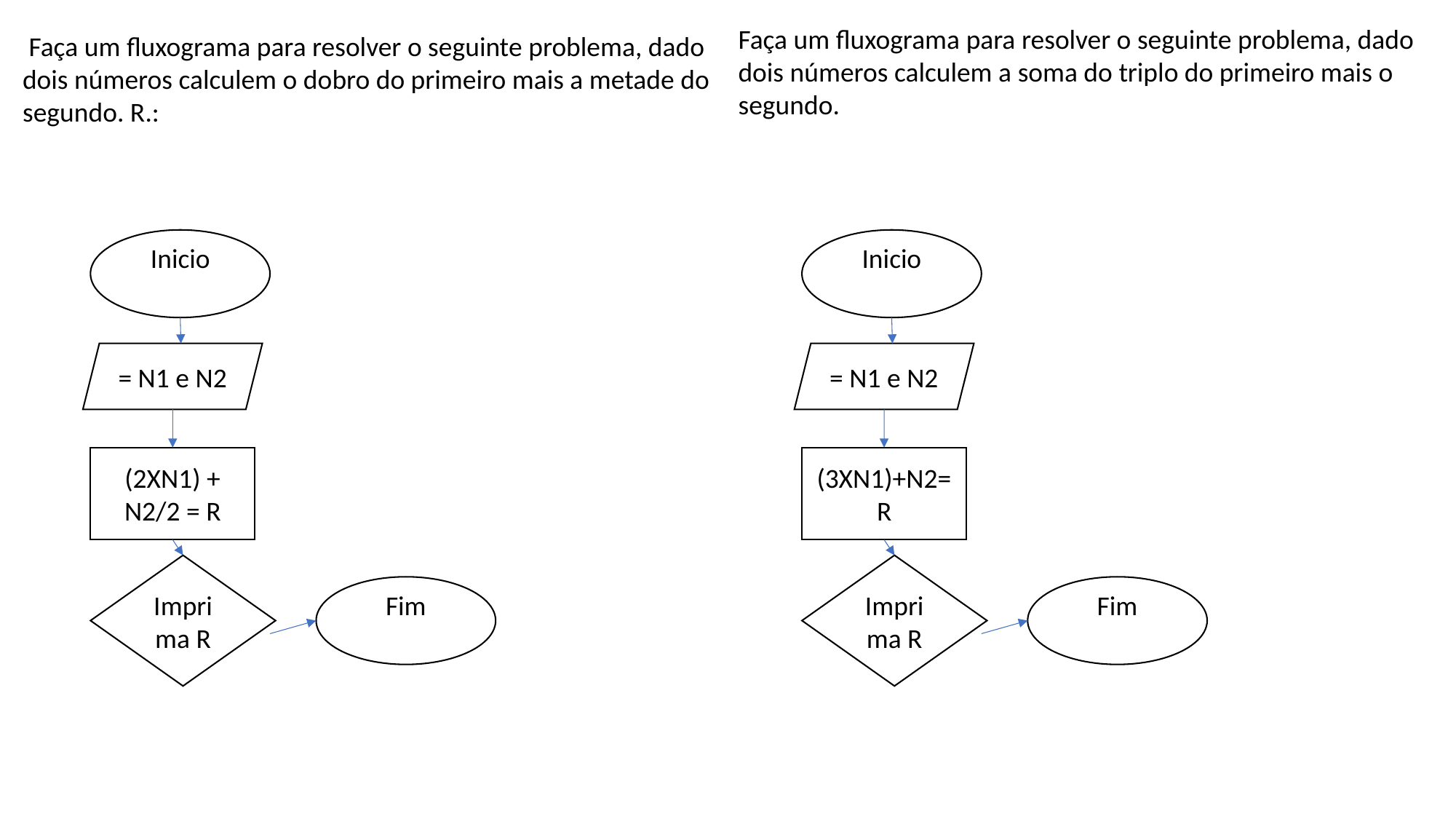

Faça um fluxograma para resolver o seguinte problema, dado dois números calculem a soma do triplo do primeiro mais o segundo.
 Faça um fluxograma para resolver o seguinte problema, dado dois números calculem o dobro do primeiro mais a metade do segundo. R.:
Inicio

Inicio

= N1 e N2
= N1 e N2
(2XN1) + N2/2 = R
(3XN1)+N2=R
Imprima R
Imprima R
Fim

Fim